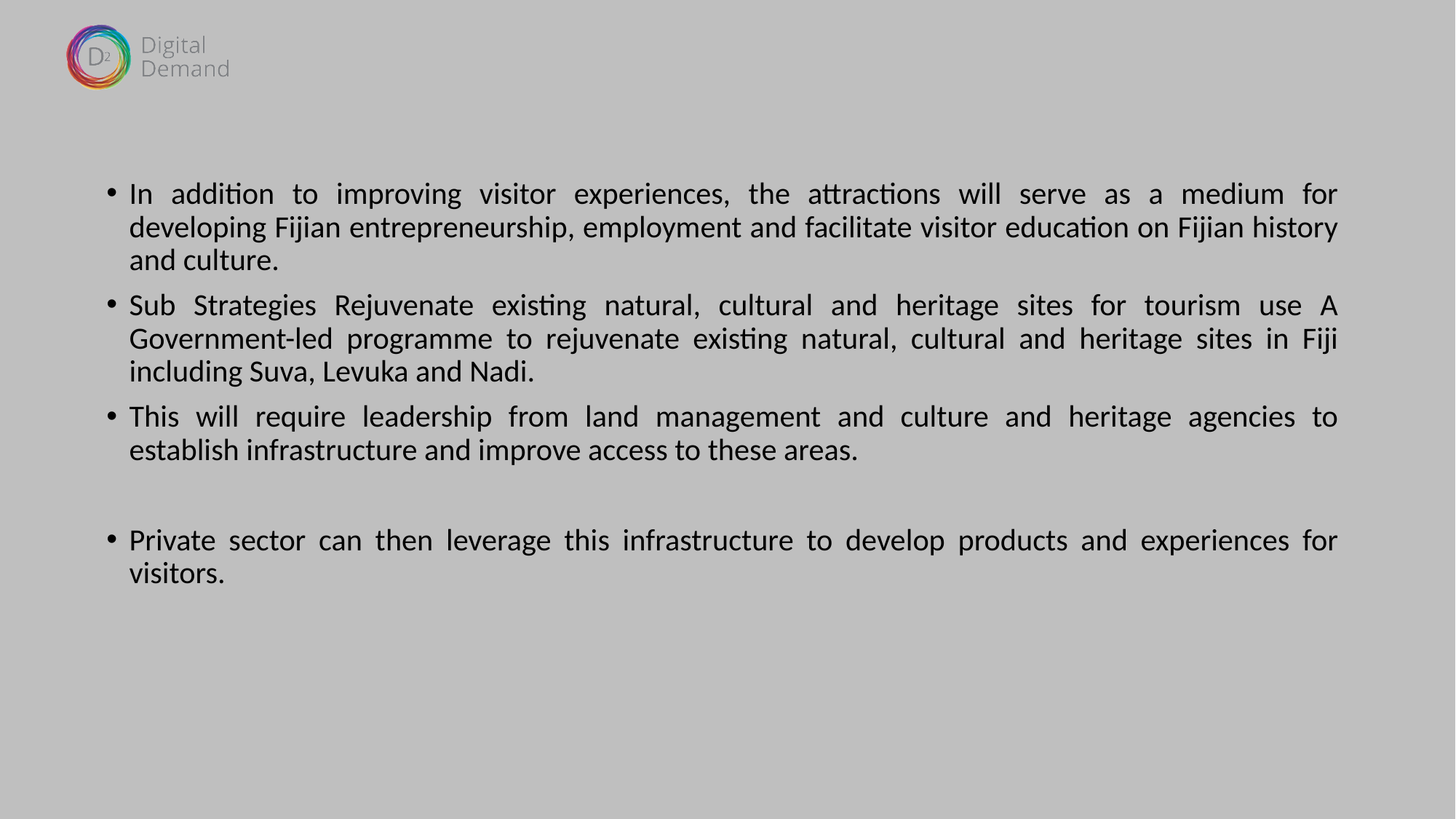

In addition to improving visitor experiences, the attractions will serve as a medium for developing Fijian entrepreneurship, employment and facilitate visitor education on Fijian history and culture.
Sub Strategies Rejuvenate existing natural, cultural and heritage sites for tourism use A Government-led programme to rejuvenate existing natural, cultural and heritage sites in Fiji including Suva, Levuka and Nadi.
This will require leadership from land management and culture and heritage agencies to establish infrastructure and improve access to these areas.

Private sector can then leverage this infrastructure to develop products and experiences for visitors.